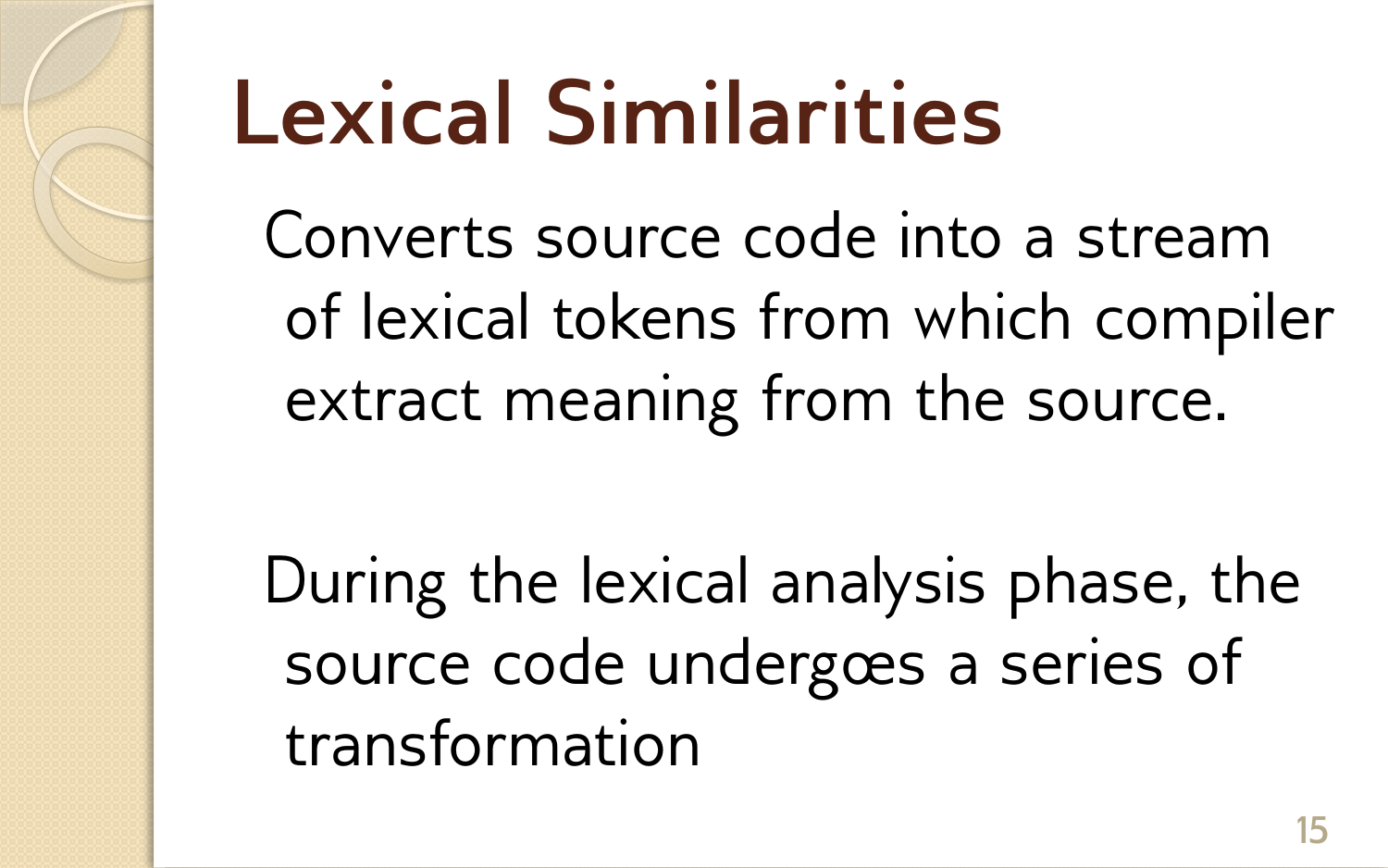

# Lexical Similarities
 Converts source code into a stream of lexical tokens from which compiler extract meaning from the source.

 During the lexical analysis phase, the source code undergoes a series of transformation
15